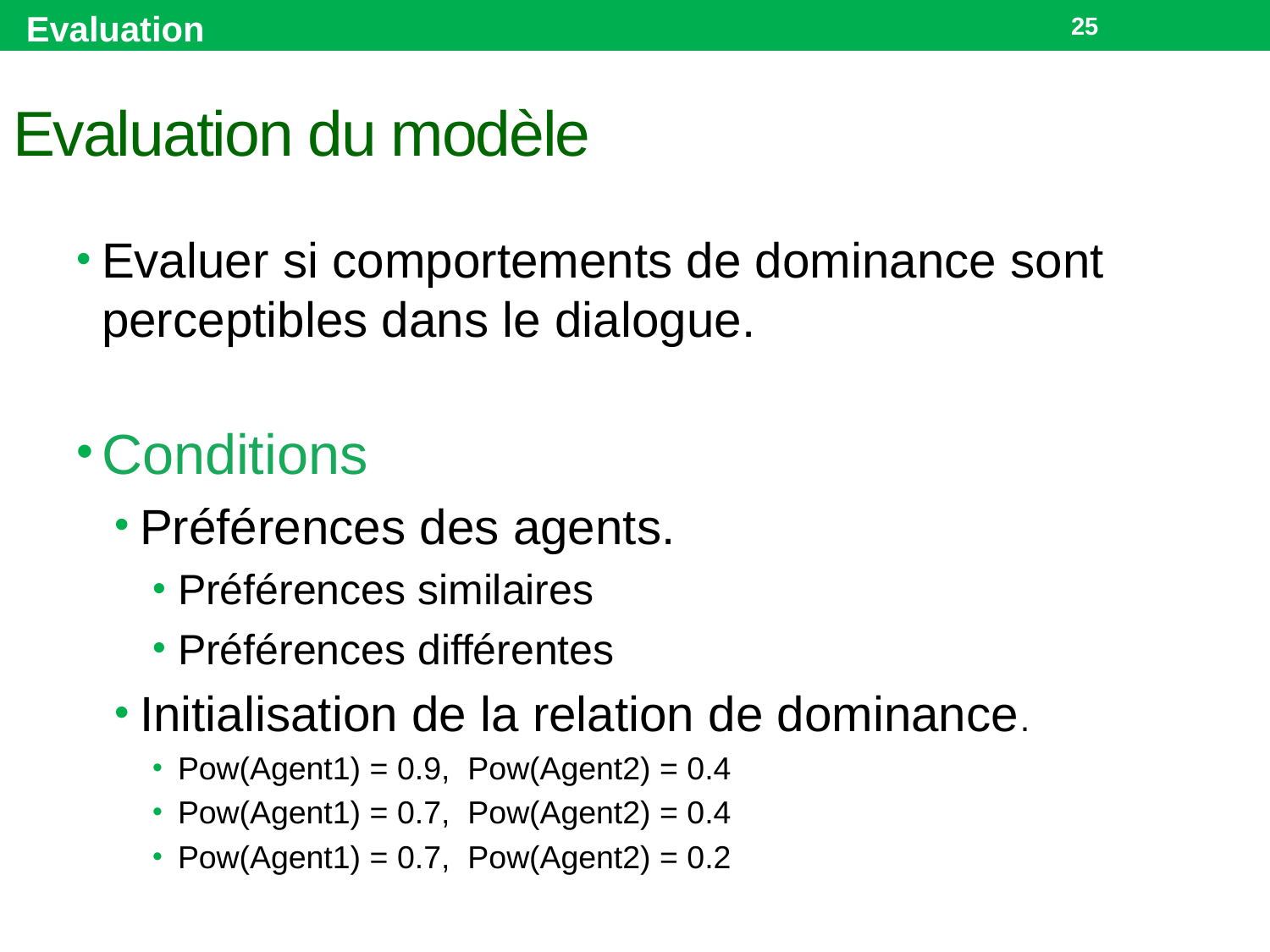

Evaluation
25
# Evaluation du modèle
Evaluer si comportements de dominance sont perceptibles dans le dialogue.

Conditions
Préférences des agents.
Préférences similaires
Préférences différentes
Initialisation de la relation de dominance.
Pow(Agent1) = 0.9,  Pow(Agent2) = 0.4
Pow(Agent1) = 0.7,  Pow(Agent2) = 0.4
Pow(Agent1) = 0.7,  Pow(Agent2) = 0.2